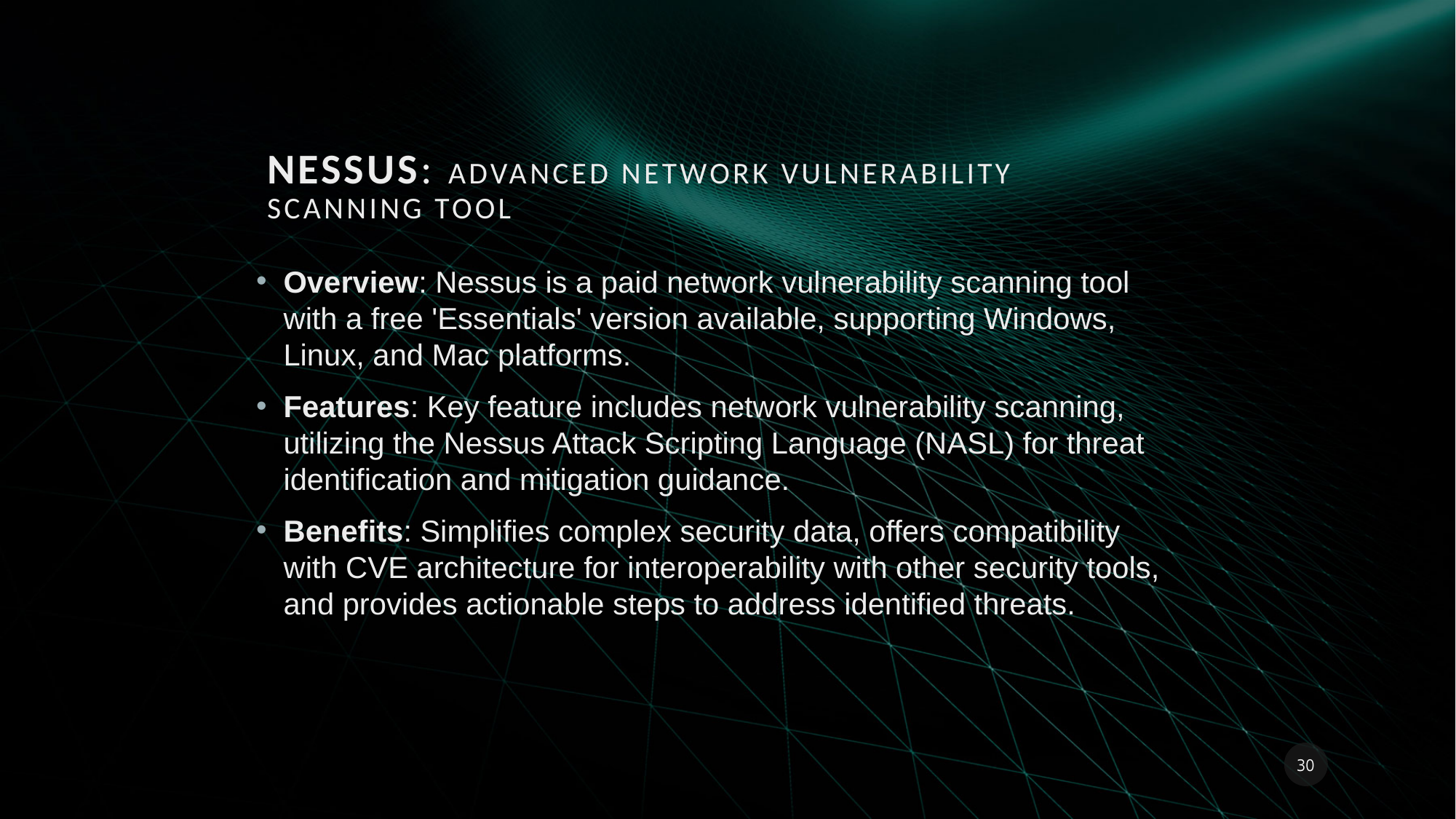

# Nessus: Advanced Network Vulnerability Scanning Tool
Overview: Nessus is a paid network vulnerability scanning tool with a free 'Essentials' version available, supporting Windows, Linux, and Mac platforms.
Features: Key feature includes network vulnerability scanning, utilizing the Nessus Attack Scripting Language (NASL) for threat identification and mitigation guidance.
Benefits: Simplifies complex security data, offers compatibility with CVE architecture for interoperability with other security tools, and provides actionable steps to address identified threats.
30